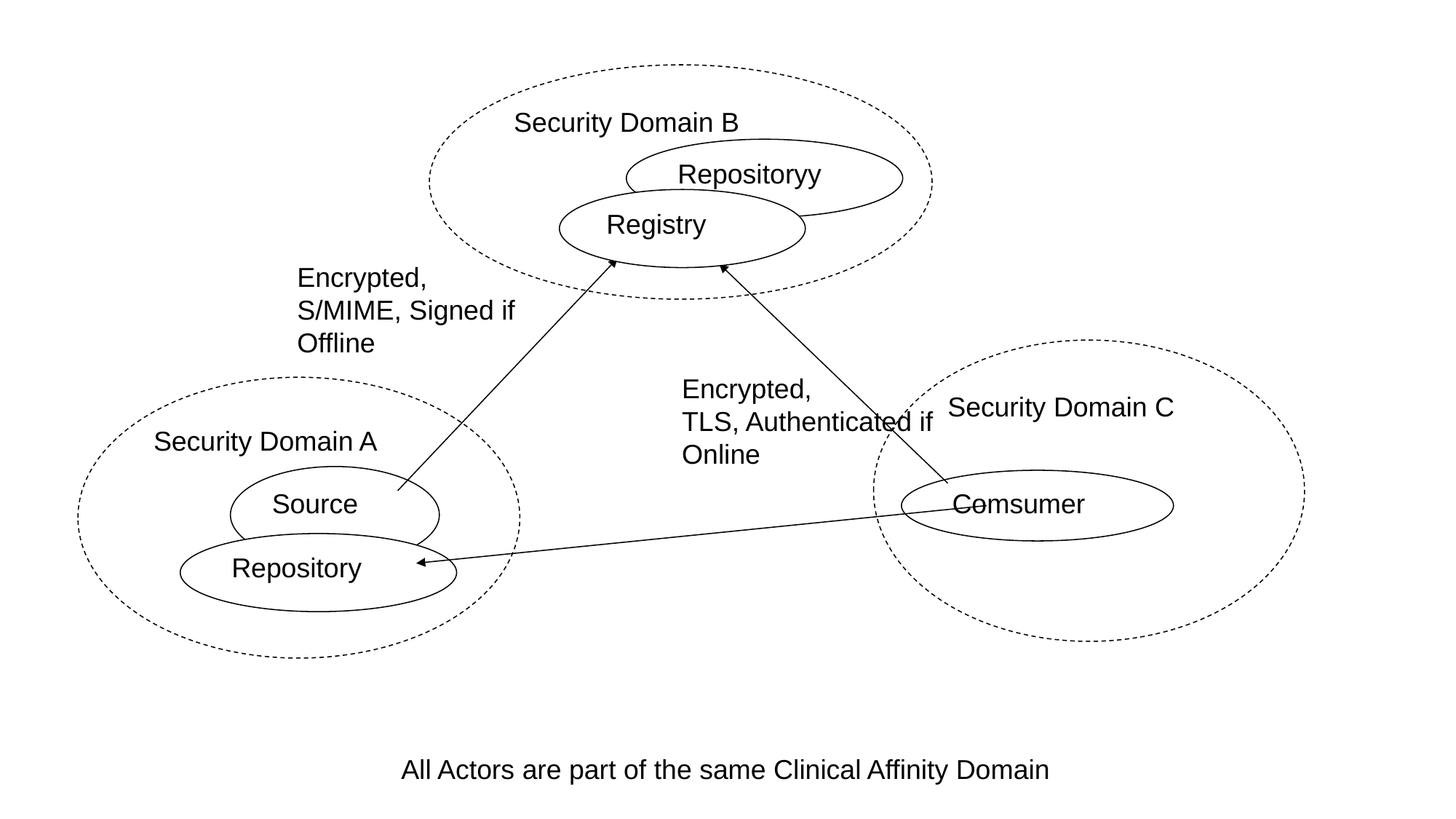

Security Domain B
Repositoryy
Registry
Encrypted,
S/MIME, Signed if Offline

Security Domain C
Encrypted,
TLS, Authenticated if Online
Security Domain A
Source
Comsumer

Repository

All Actors are part of the same Clinical Affinity Domain